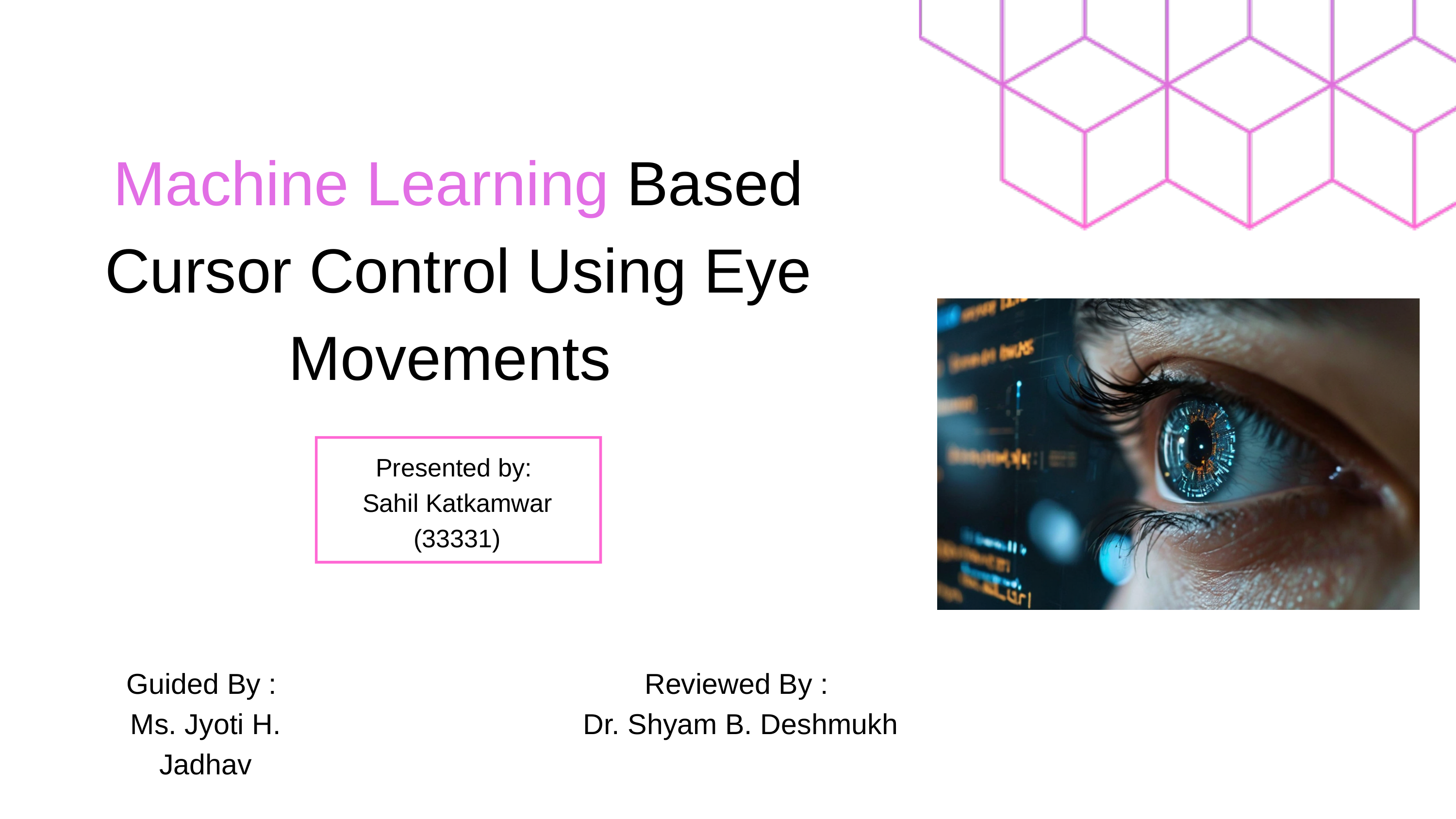

Machine Learning Based Cursor Control Using Eye Movements

Presented by:
Sahil Katkamwar
(33331)
Guided By :
Ms. Jyoti H. Jadhav
Reviewed By :
Dr. Shyam B. Deshmukh